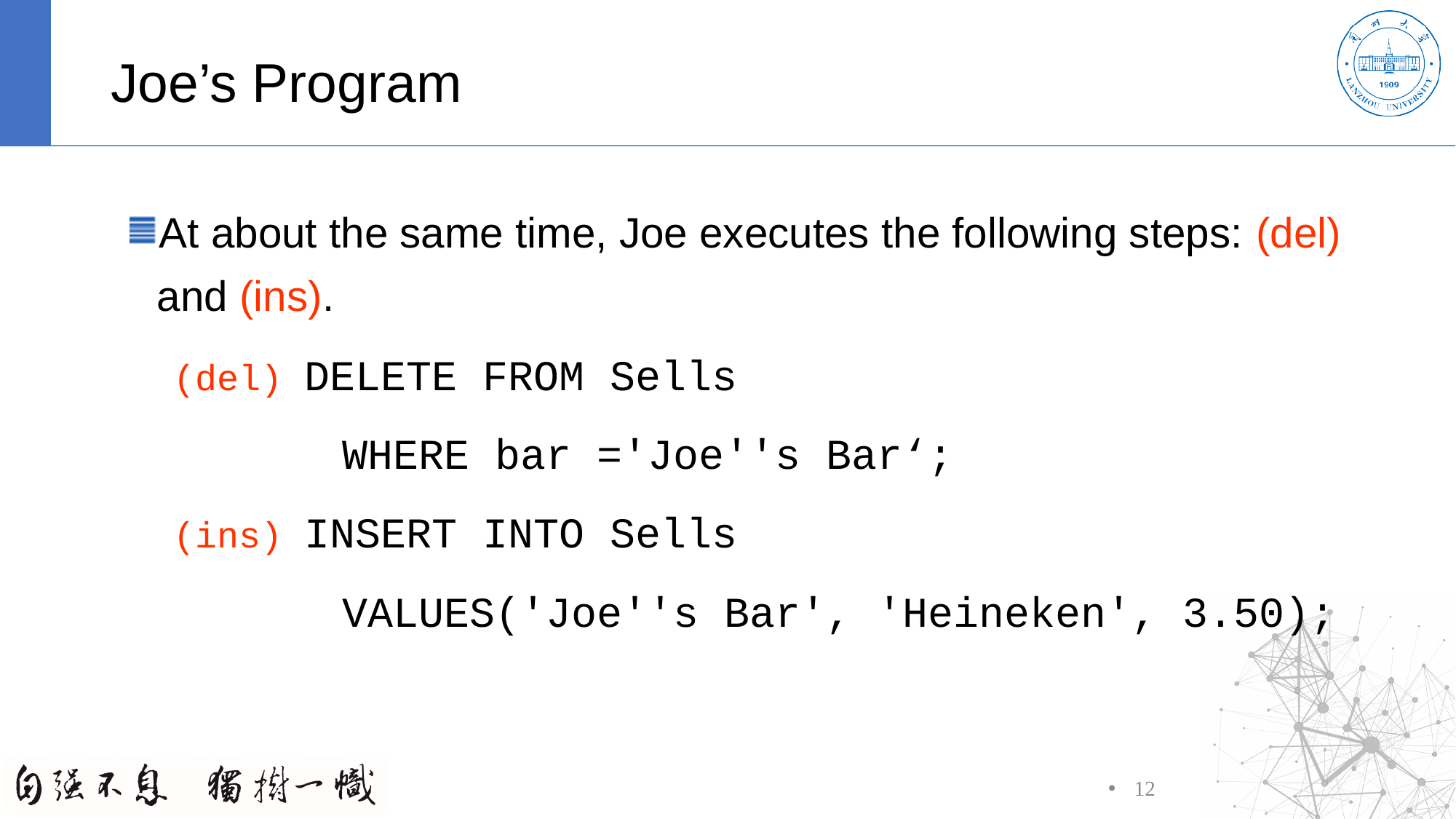

# Joe’s Program
At about the same time, Joe executes the following steps: (del) and (ins).
  (del) DELETE FROM Sells
		   WHERE bar ='Joe''s Bar‘;
  (ins) INSERT INTO Sells
		   VALUES('Joe''s Bar', 'Heineken', 3.50);
12